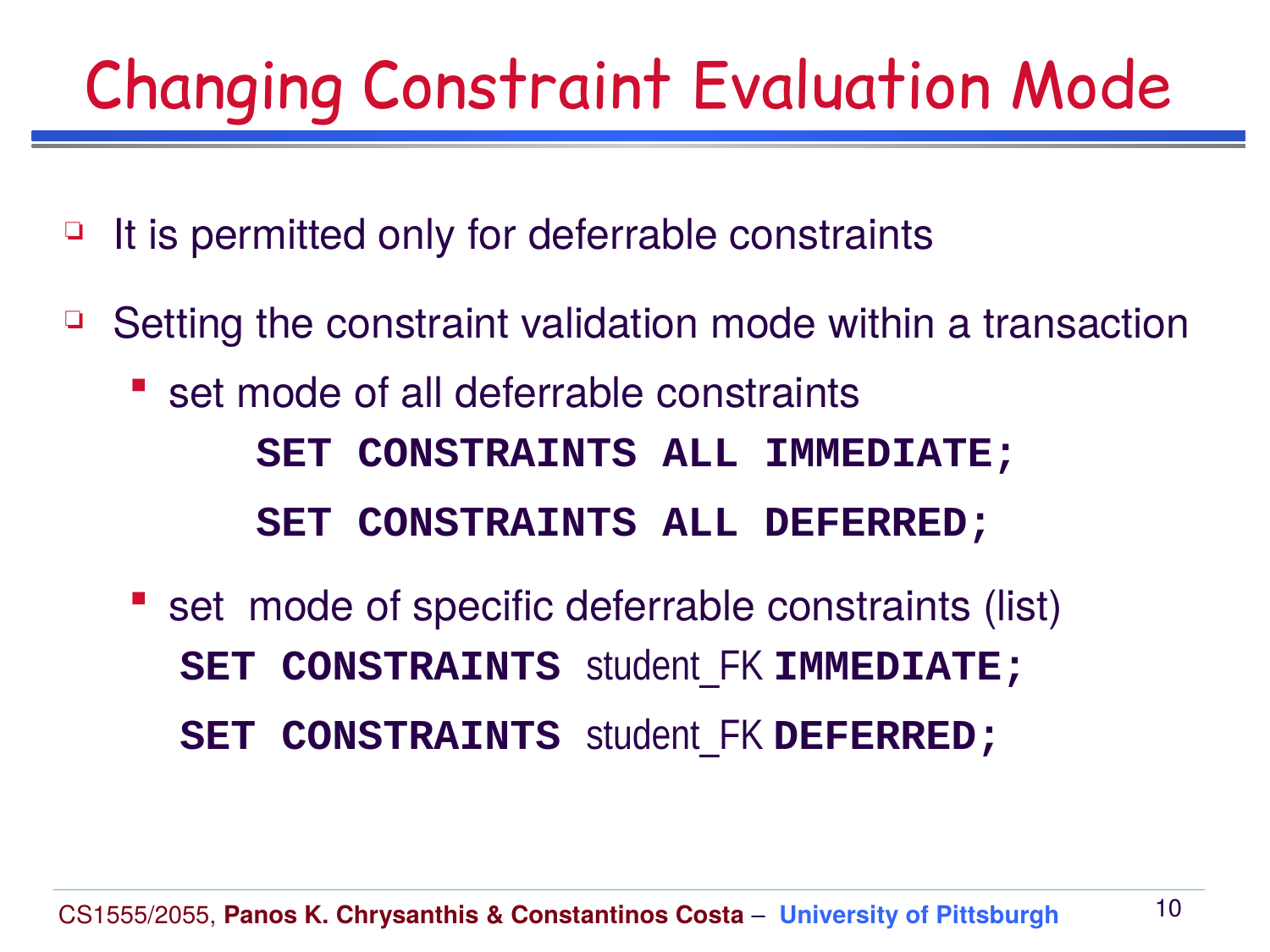

# Changing Constraint Evaluation Mode
It is permitted only for deferrable constraints

Setting the constraint validation mode within a transaction
set mode of all deferrable constraints
     SET CONSTRAINTS ALL IMMEDIATE;
     SET CONSTRAINTS ALL DEFERRED;
set  mode of specific deferrable constraints (list)
  SET CONSTRAINTS student_FK IMMEDIATE;
  SET CONSTRAINTS student_FK DEFERRED;